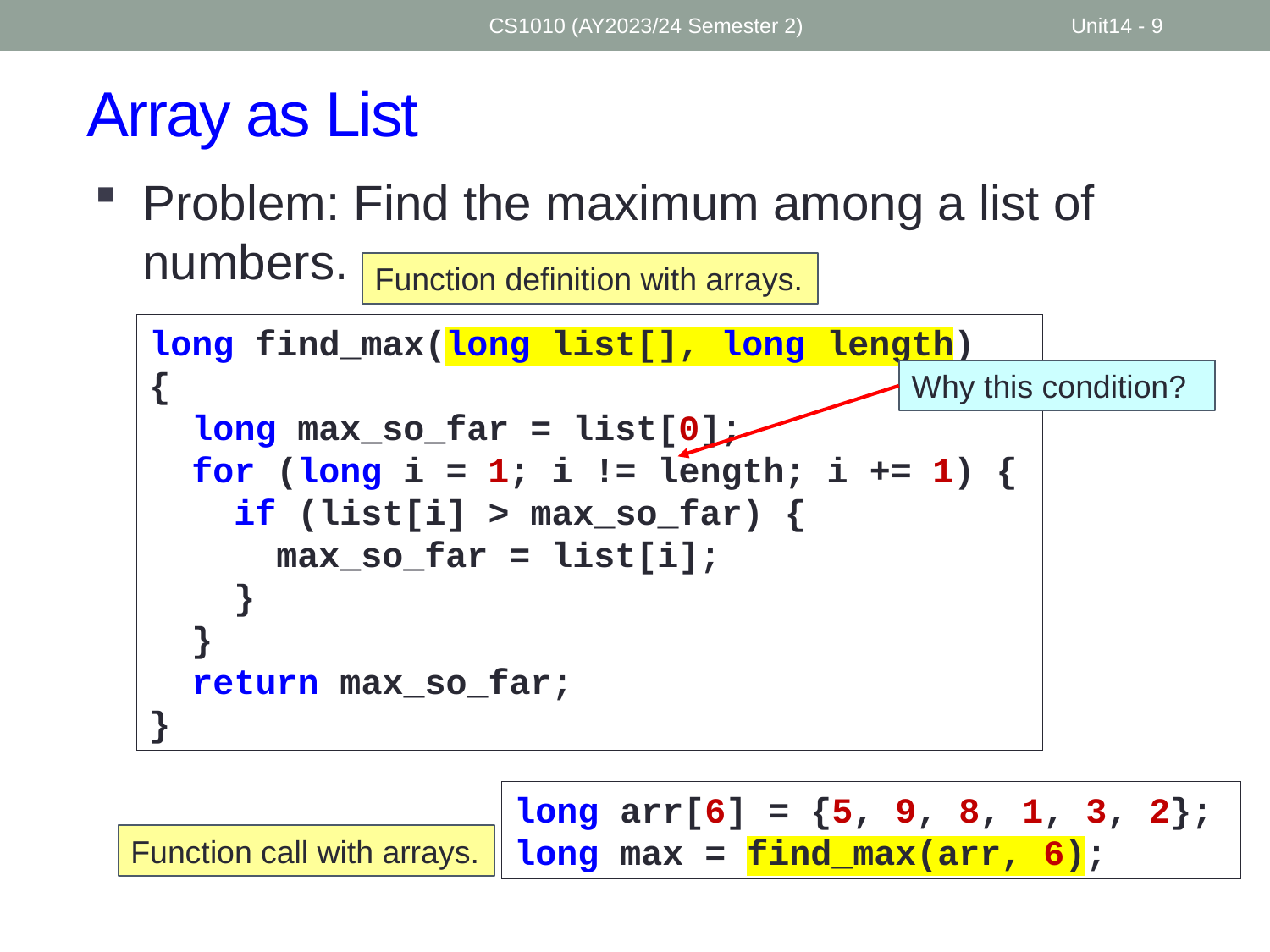

CS1010 (AY2023/24 Semester 2)
Unit14 - 9
# Array as List
Problem: Find the maximum among a list of numbers.

Function definition with arrays.
long find_max(long list[], long length)
{
  long max_so_far = list[0];
  for (long i = 1; i != length; i += 1) {
    if (list[i] > max_so_far) {
      max_so_far = list[i];
    }
  }
  return max_so_far;
}
Why this condition?
long arr[6] = {5, 9, 8, 1, 3, 2};
long max = find_max(arr, 6);
Function call with arrays.